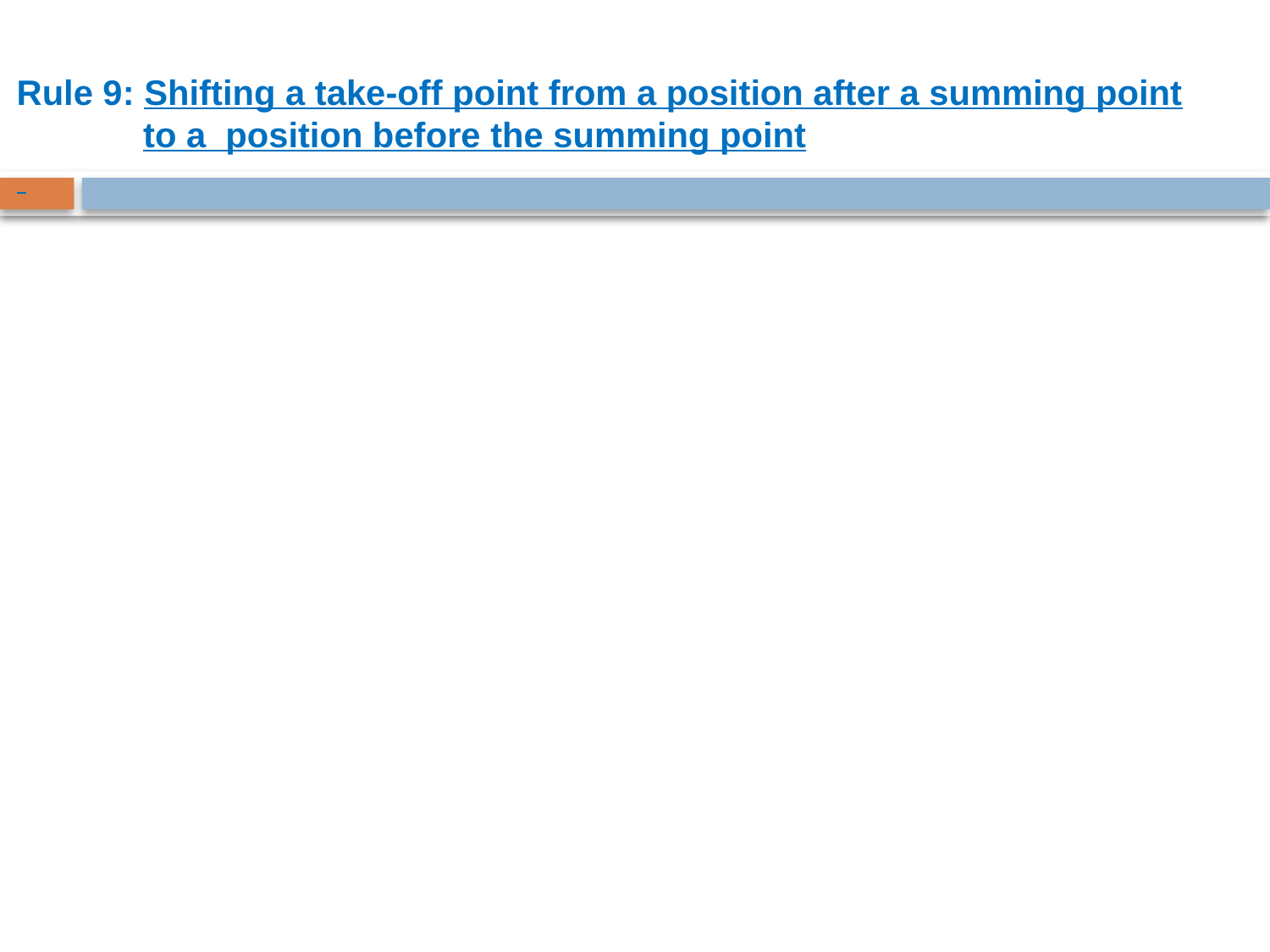

Rule 9: Shifting a take-off point from a position after a summing point
             to a  position before the summing point